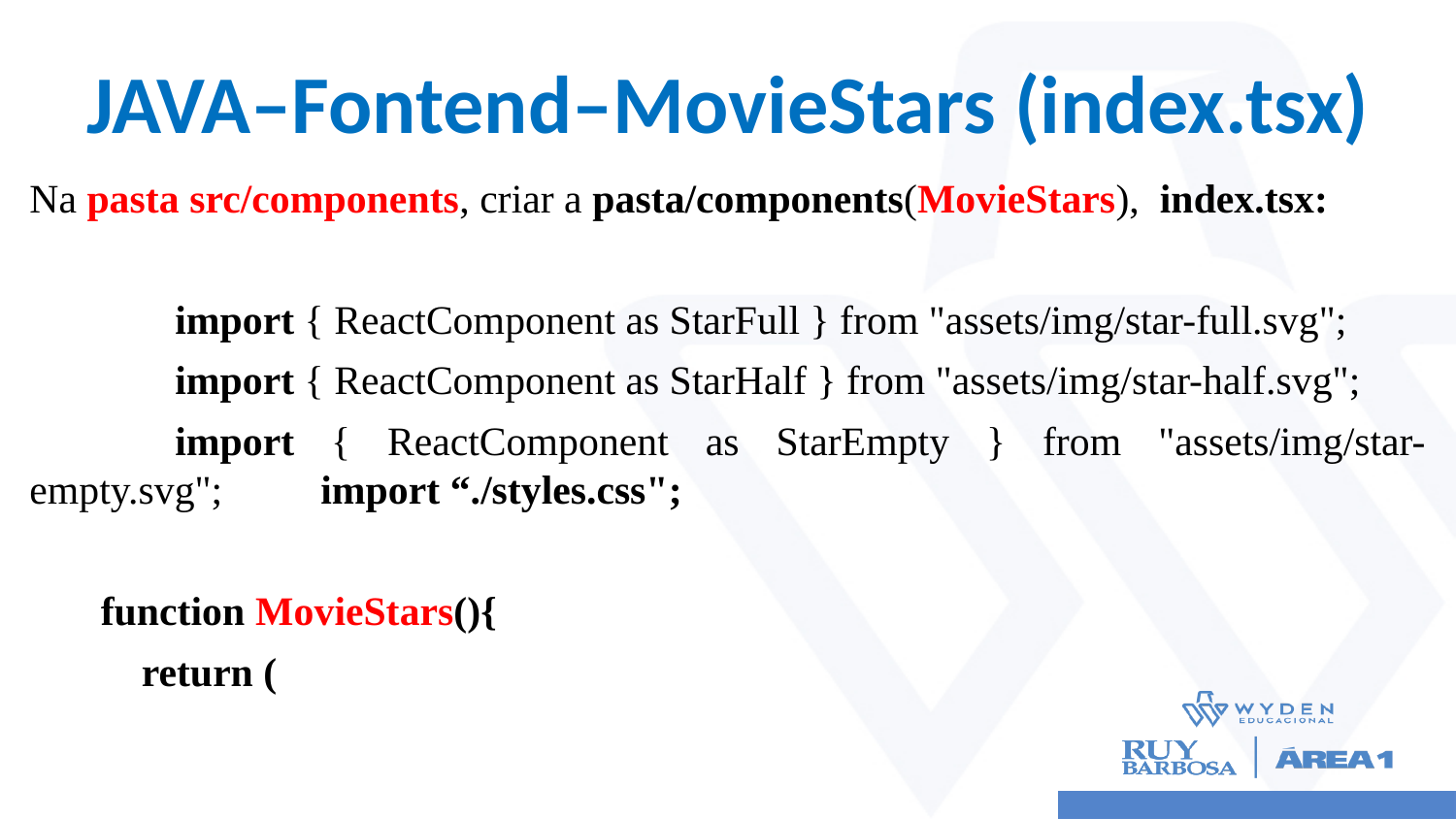

# JAVA–Fontend–MovieStars (index.tsx)
Na pasta src/components, criar a pasta/components(MovieStars),  index.tsx:

	import { ReactComponent as StarFull } from "assets/img/star-full.svg";
	import { ReactComponent as StarHalf } from "assets/img/star-half.svg";
	import { ReactComponent as StarEmpty } from "assets/img/star-empty.svg";	import “./styles.css";

function MovieStars(){
    return (